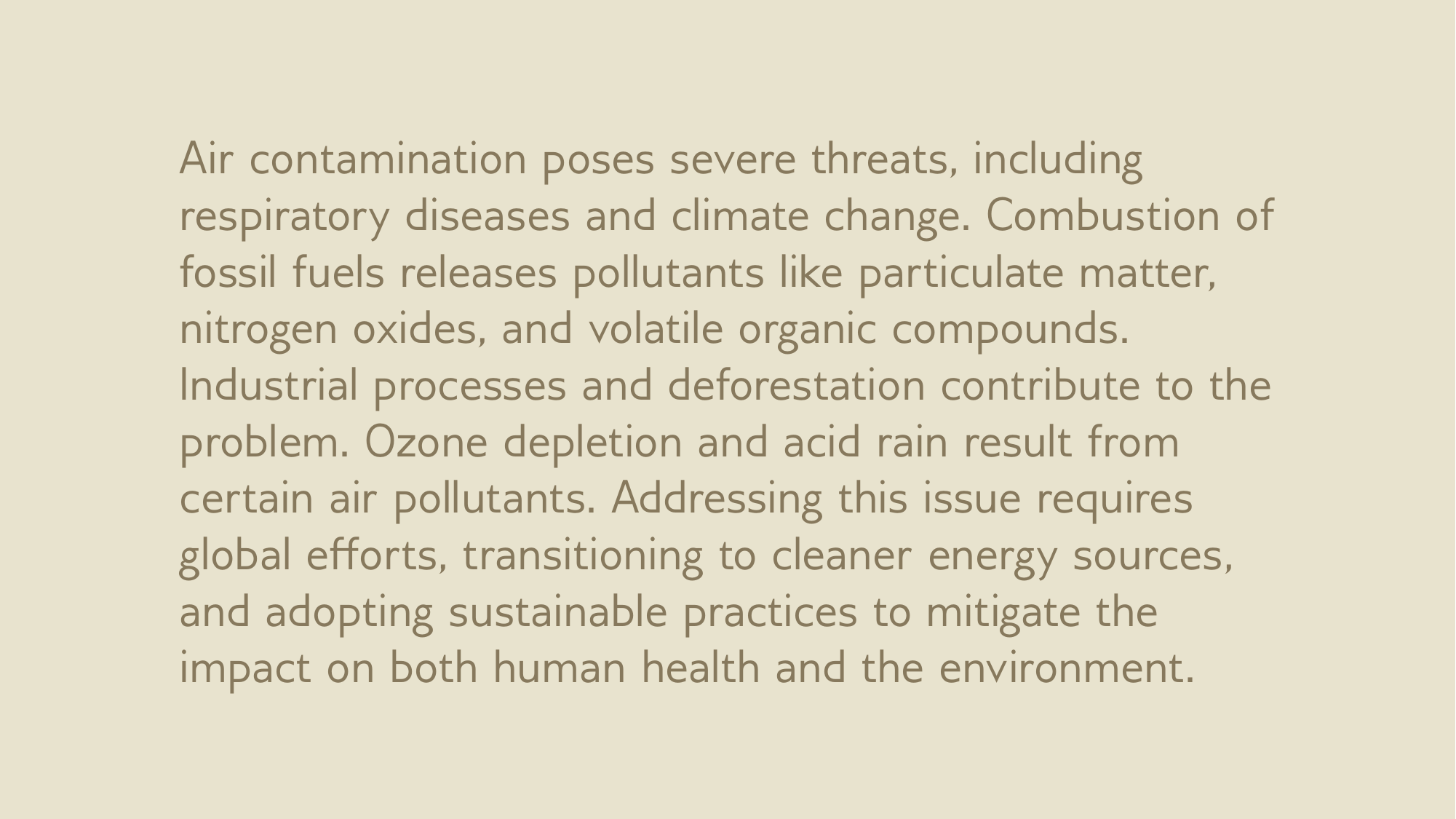

Air contamination poses severe threats, including respiratory diseases and climate change. Combustion of fossil fuels releases pollutants like particulate matter, nitrogen oxides, and volatile organic compounds. Industrial processes and deforestation contribute to the problem. Ozone depletion and acid rain result from certain air pollutants. Addressing this issue requires global efforts, transitioning to cleaner energy sources, and adopting sustainable practices to mitigate the impact on both human health and the environment.